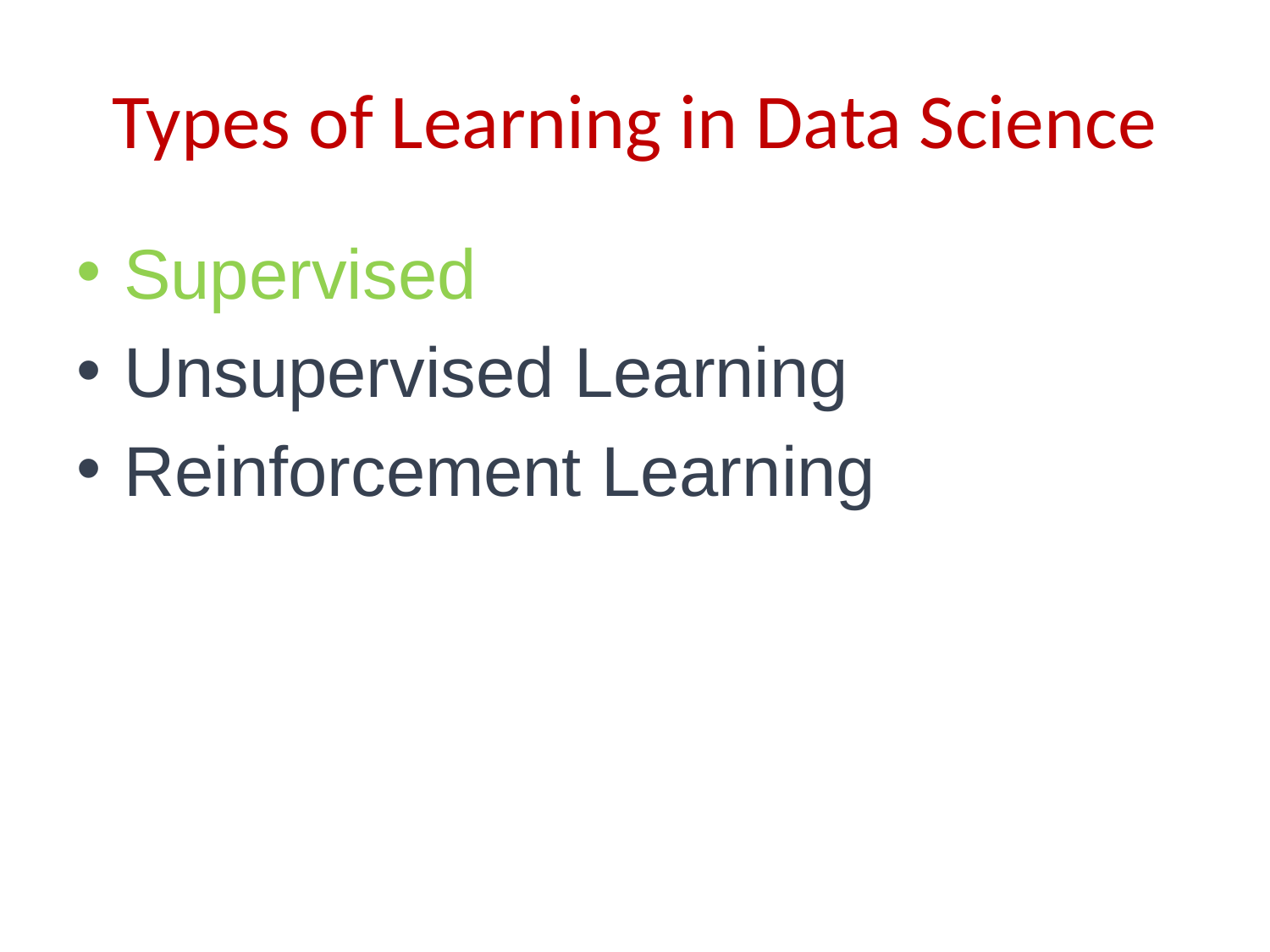

# Types of Learning in Data Science
Supervised
Unsupervised Learning
Reinforcement Learning